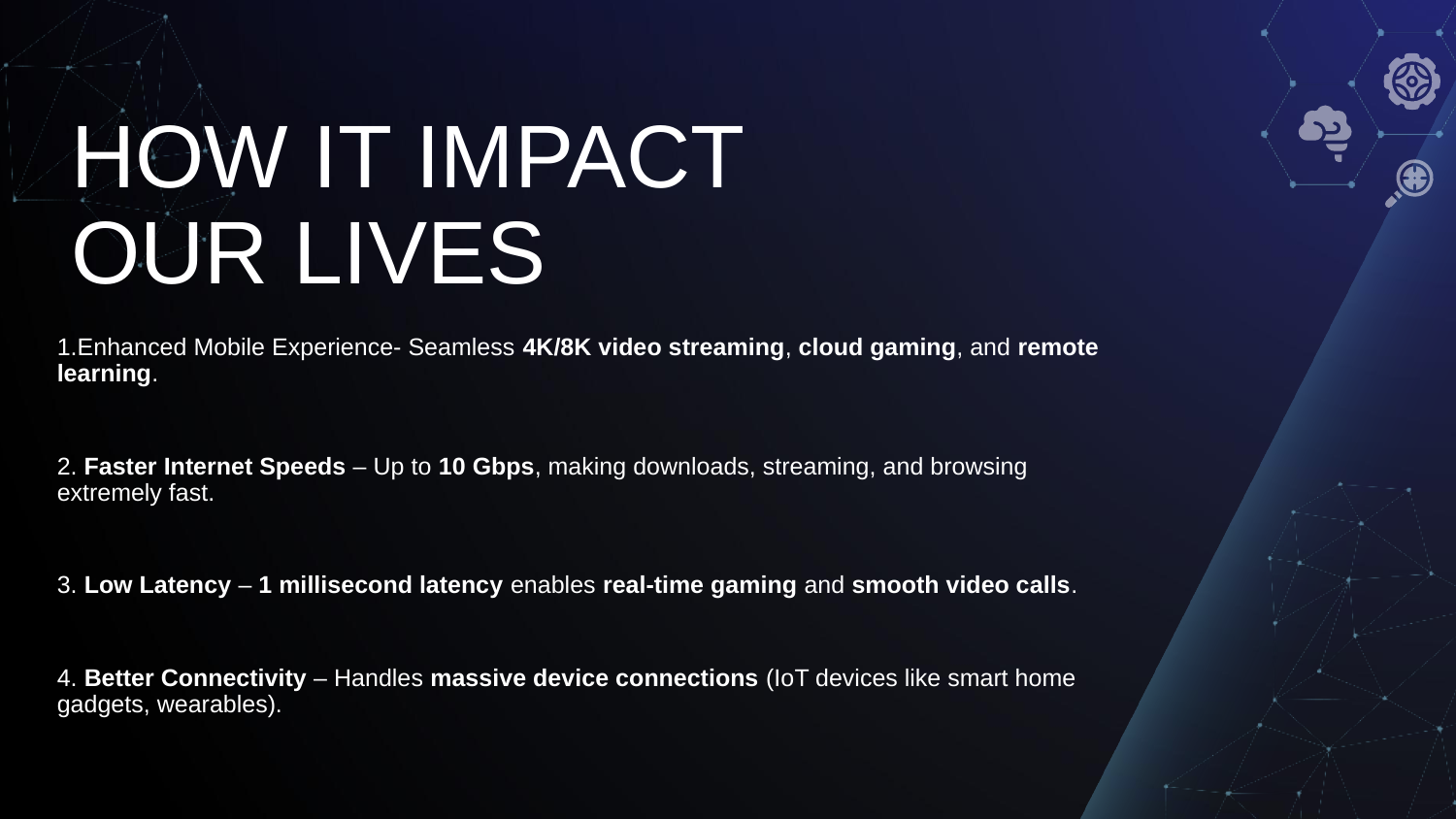

# HOW IT IMPACT OUR LIVES
1.Enhanced Mobile Experience- Seamless 4K/8K video streaming, cloud gaming, and remote learning.

2. Faster Internet Speeds – Up to 10 Gbps, making downloads, streaming, and browsing extremely fast.

3. Low Latency – 1 millisecond latency enables real-time gaming and smooth video calls.

4. Better Connectivity – Handles massive device connections (IoT devices like smart home gadgets, wearables).